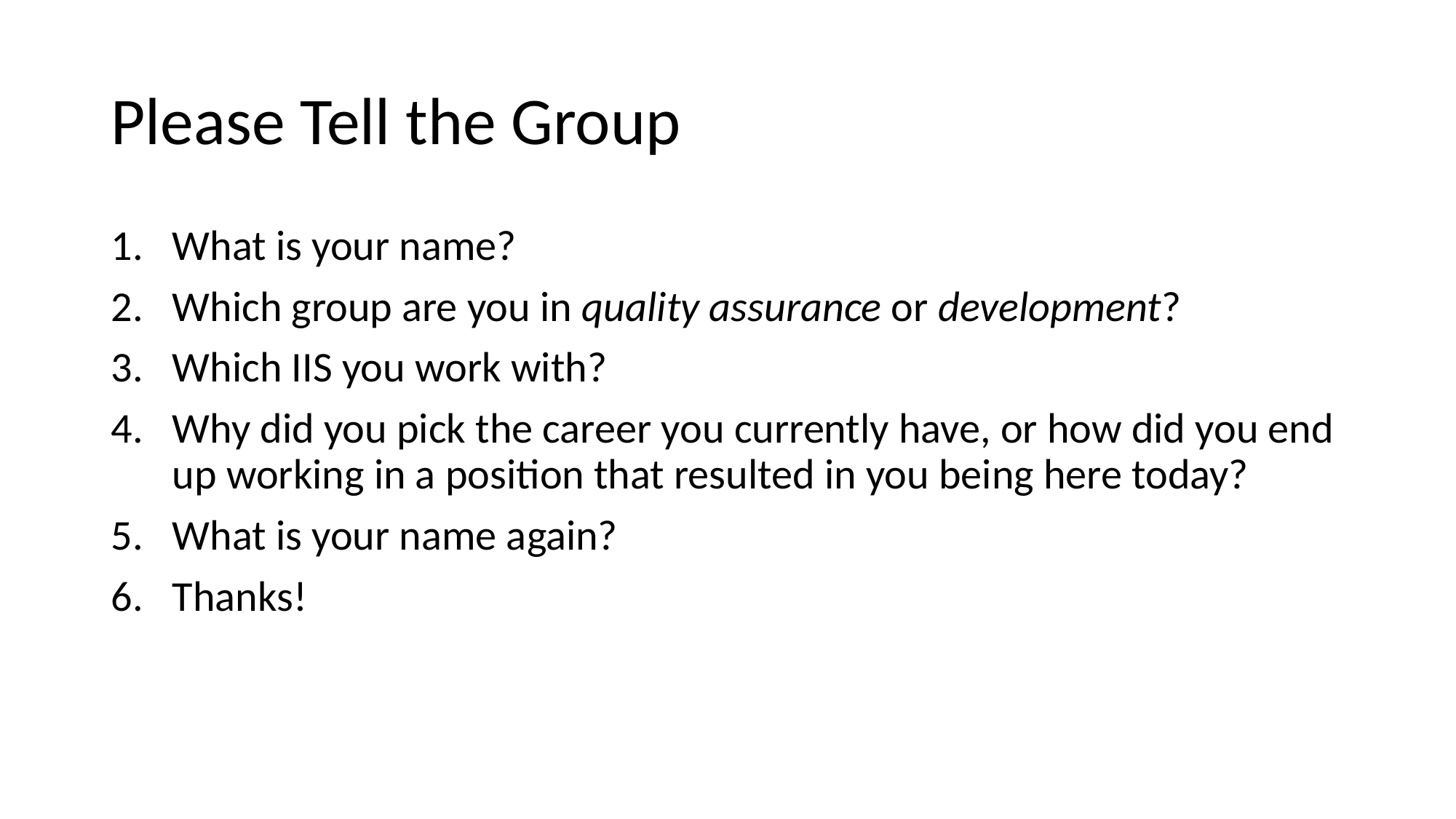

# Please Tell the Group
What is your name?
Which group are you in quality assurance or development?
Which IIS you work with?
Why did you pick the career you currently have, or how did you end up working in a position that resulted in you being here today?
What is your name again?
Thanks!